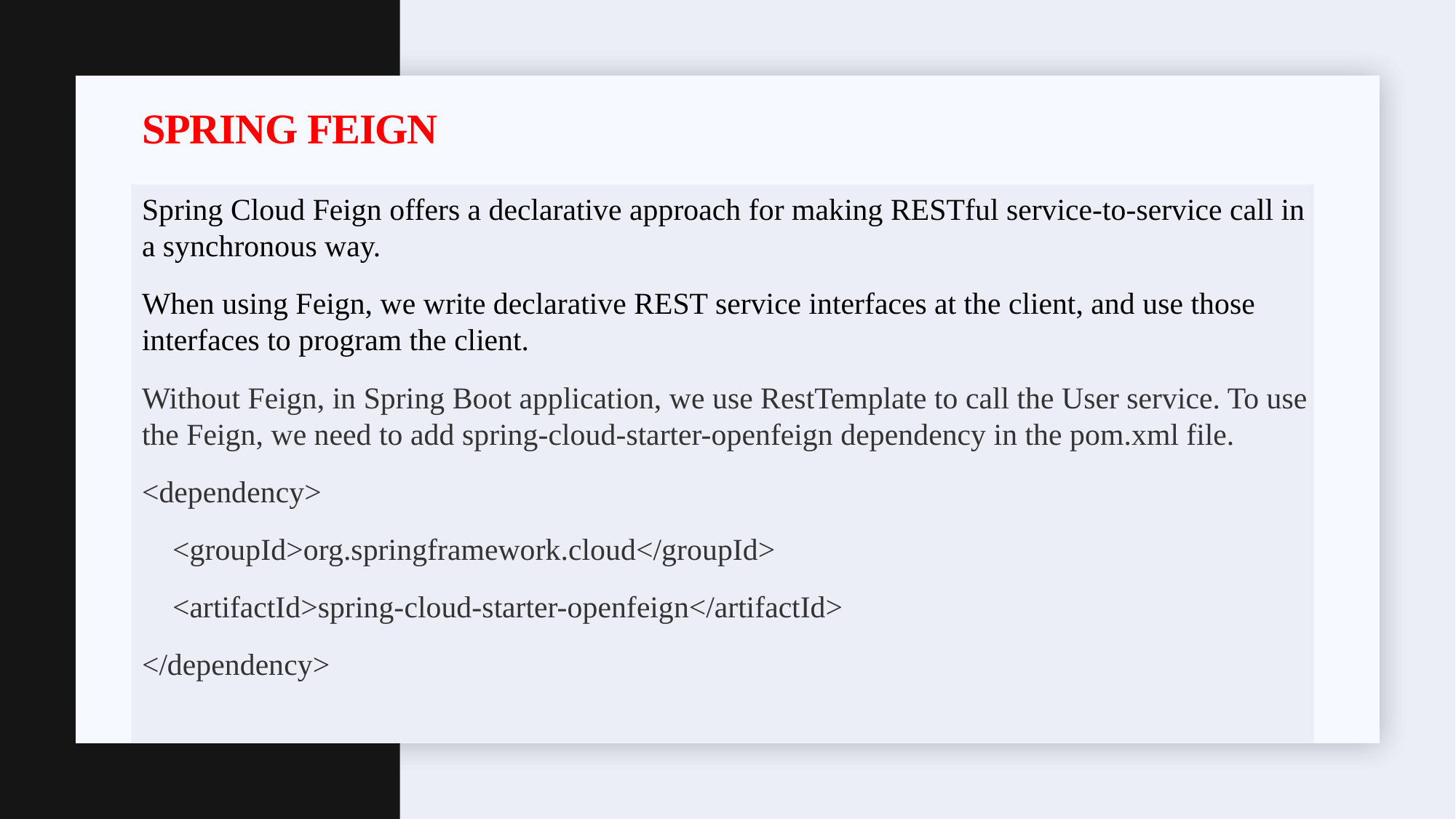

# Spring feign
Spring Cloud Feign offers a declarative approach for making RESTful service-to-service call in a synchronous way.
When using Feign, we write declarative REST service interfaces at the client, and use those interfaces to program the client.
Without Feign, in Spring Boot application, we use RestTemplate to call the User service. To use the Feign, we need to add spring-cloud-starter-openfeign dependency in the pom.xml file.
<dependency>
    <groupId>org.springframework.cloud</groupId>
    <artifactId>spring-cloud-starter-openfeign</artifactId>
</dependency>